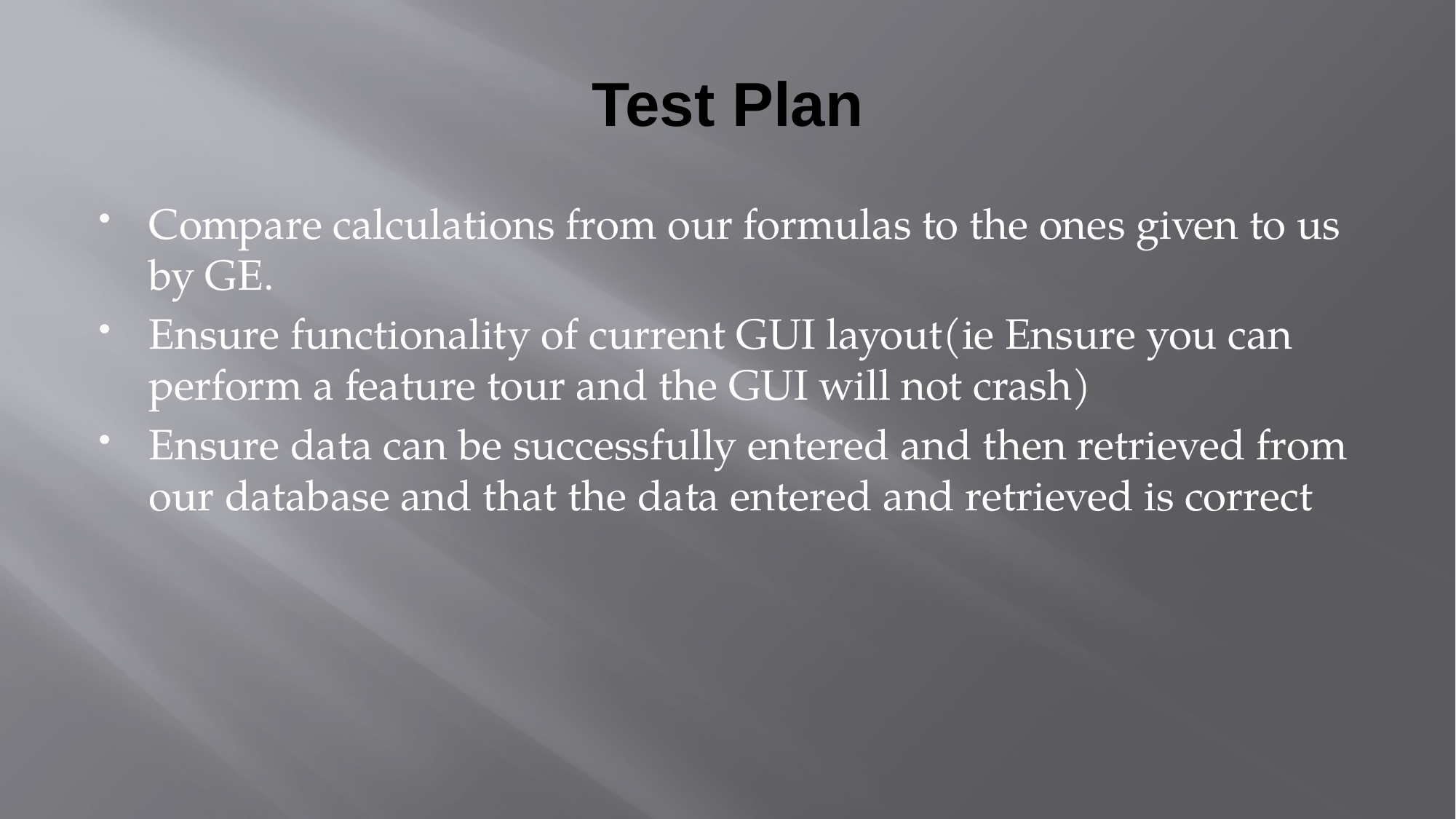

# Test Plan
Compare calculations from our formulas to the ones given to us by GE.
Ensure functionality of current GUI layout(ie Ensure you can perform a feature tour and the GUI will not crash)
Ensure data can be successfully entered and then retrieved from our database and that the data entered and retrieved is correct